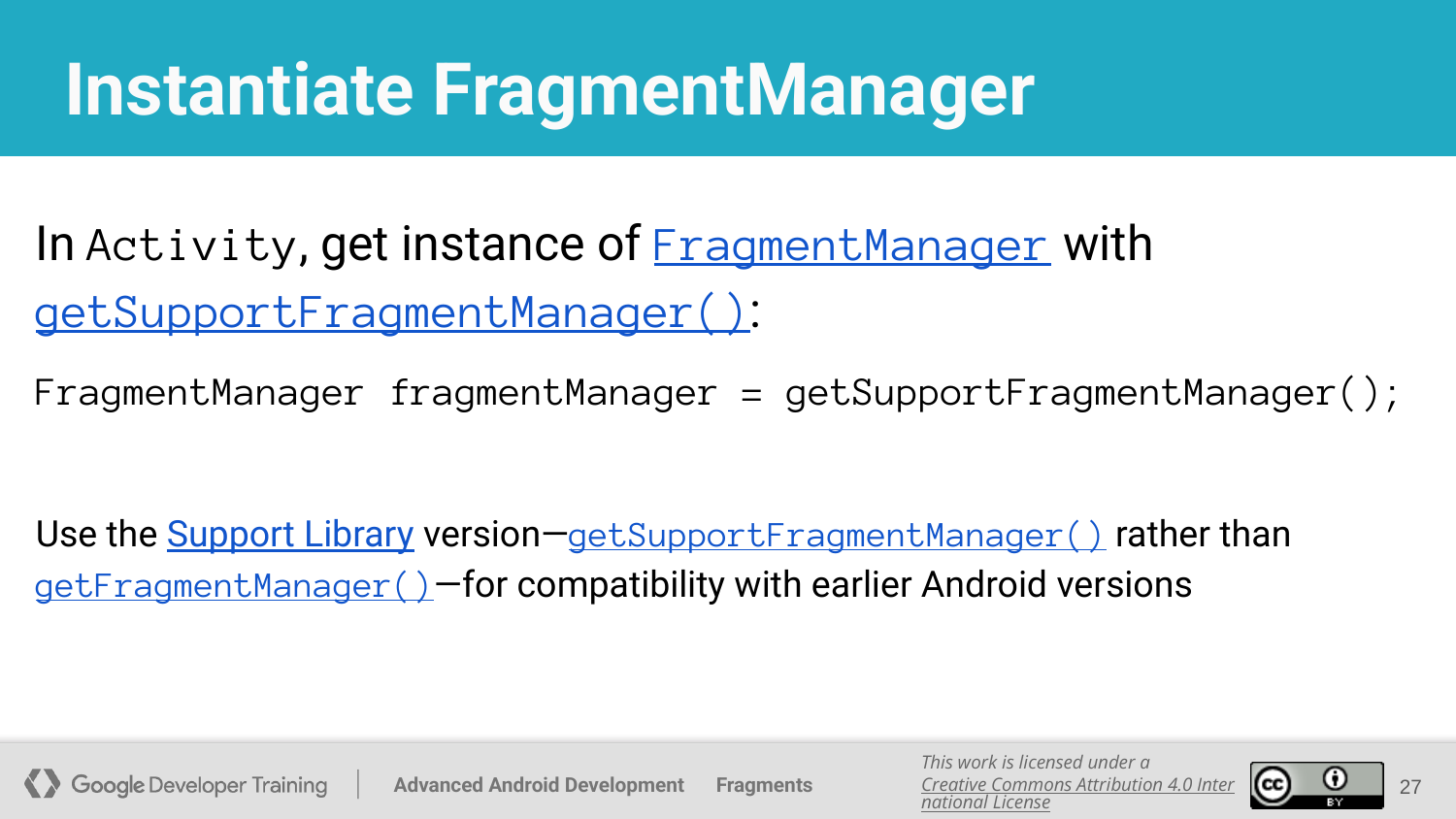

# Instantiate FragmentManager
In Activity, get instance of FragmentManager with getSupportFragmentManager():
FragmentManager fragmentManager = getSupportFragmentManager();

Use the Support Library version—getSupportFragmentManager() rather than getFragmentManager()—for compatibility with earlier Android versions

27